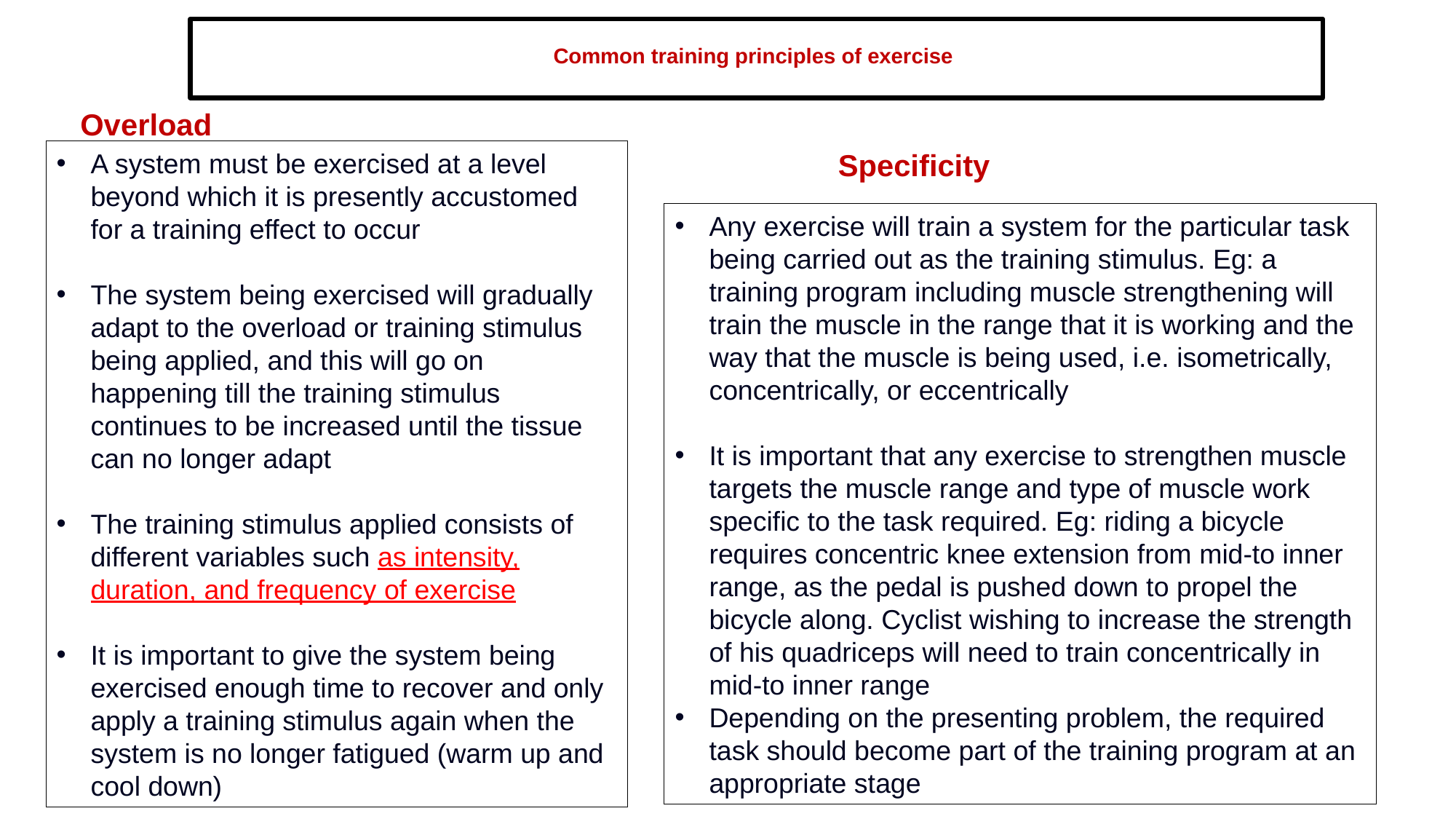

# Common training principles of exercise
Overload
A system must be exercised at a level beyond which it is presently accustomed for a training effect to occur

The system being exercised will gradually adapt to the overload or training stimulus being applied, and this will go on happening till the training stimulus continues to be increased until the tissue can no longer adapt

The training stimulus applied consists of different variables such as intensity, duration, and frequency of exercise

It is important to give the system being exercised enough time to recover and only apply a training stimulus again when the system is no longer fatigued (warm up and cool down)
Specificity
Any exercise will train a system for the particular task being carried out as the training stimulus. Eg: a training program including muscle strengthening will train the muscle in the range that it is working and the way that the muscle is being used, i.e. isometrically, concentrically, or eccentrically

It is important that any exercise to strengthen muscle targets the muscle range and type of muscle work specific to the task required. Eg: riding a bicycle requires concentric knee extension from mid-to inner range, as the pedal is pushed down to propel the bicycle along. Cyclist wishing to increase the strength of his quadriceps will need to train concentrically in mid-to inner range
Depending on the presenting problem, the required task should become part of the training program at an appropriate stage